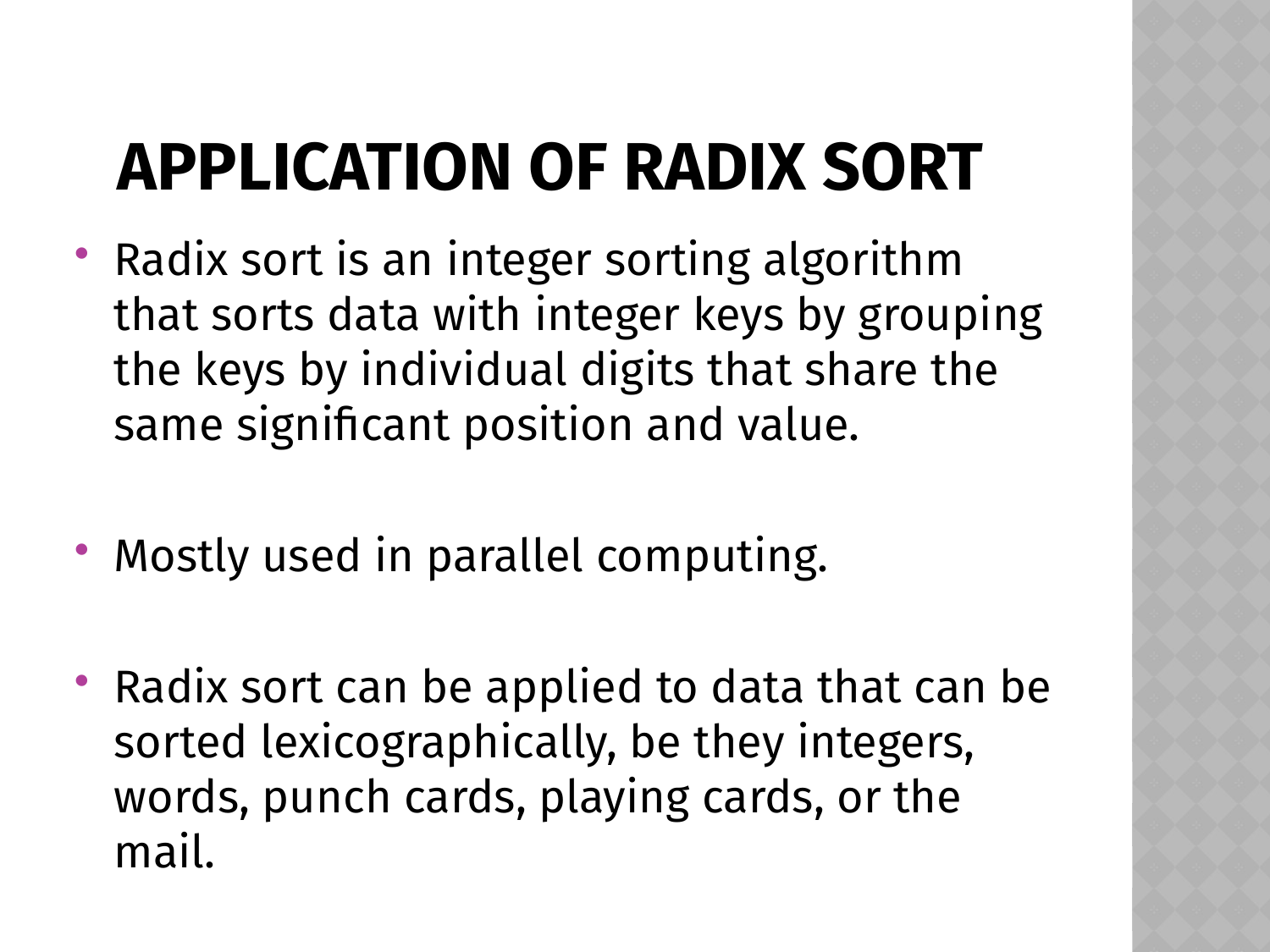

# application of radix sort
Radix sort is an integer sorting algorithm that sorts data with integer keys by grouping the keys by individual digits that share the same significant position and value.

Mostly used in parallel computing.

Radix sort can be applied to data that can be sorted lexicographically, be they integers, words, punch cards, playing cards, or the mail.